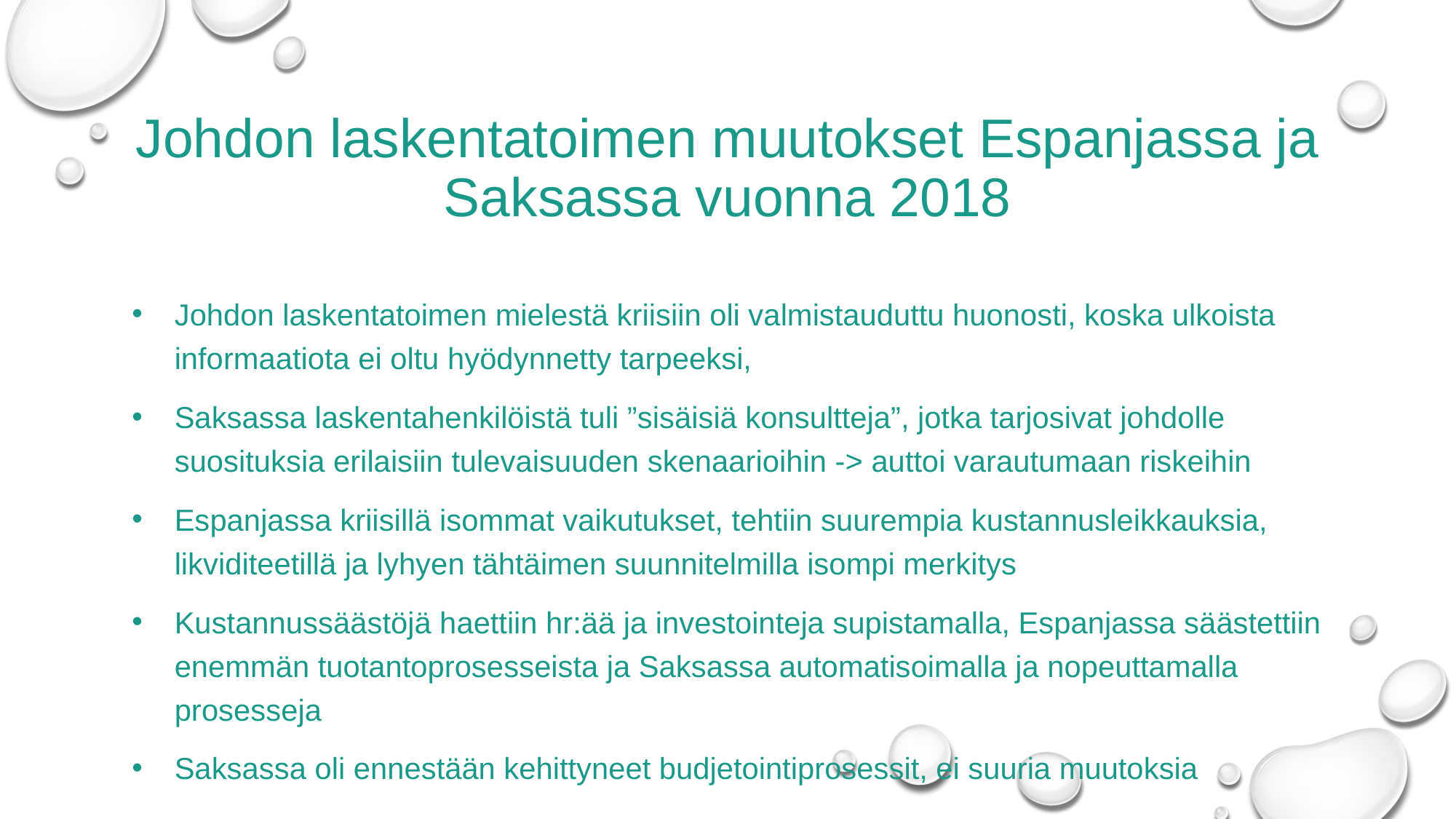

# Johdon laskentatoimen muutokset Espanjassa ja Saksassa vuonna 2018
Johdon laskentatoimen mielestä kriisiin oli valmistauduttu huonosti, koska ulkoista informaatiota ei oltu hyödynnetty tarpeeksi,
Saksassa laskentahenkilöistä tuli ”sisäisiä konsultteja”, jotka tarjosivat johdolle suosituksia erilaisiin tulevaisuuden skenaarioihin -> auttoi varautumaan riskeihin
Espanjassa kriisillä isommat vaikutukset, tehtiin suurempia kustannusleikkauksia, likviditeetillä ja lyhyen tähtäimen suunnitelmilla isompi merkitys
Kustannussäästöjä haettiin hr:ää ja investointeja supistamalla, Espanjassa säästettiin enemmän tuotantoprosesseista ja Saksassa automatisoimalla ja nopeuttamalla prosesseja
Saksassa oli ennestään kehittyneet budjetointiprosessit, ei suuria muutoksia